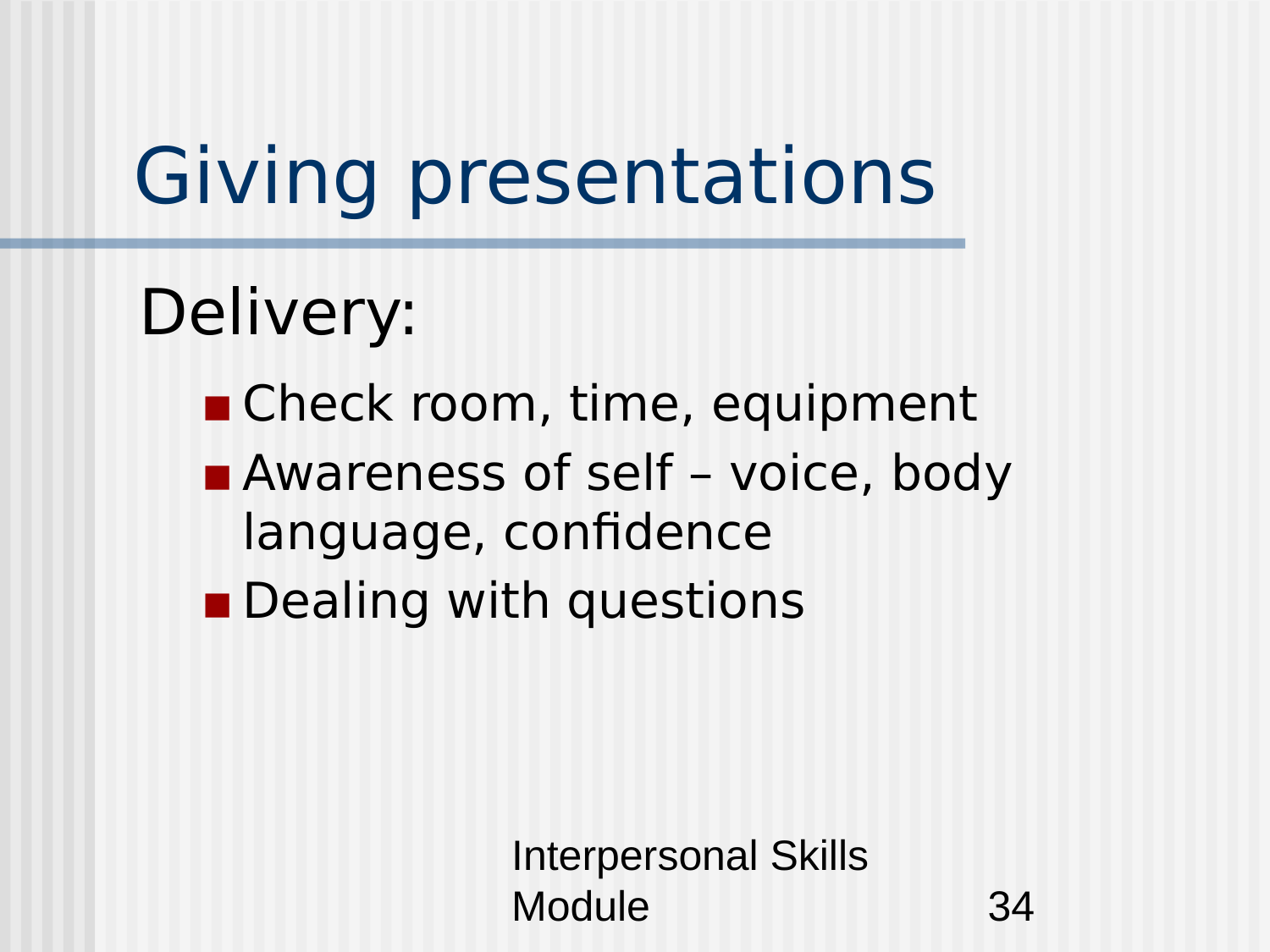

# Giving presentations
Delivery:
Check room, time, equipment
Awareness of self – voice, body language, confidence
Dealing with questions

Interpersonal Skills Module
34